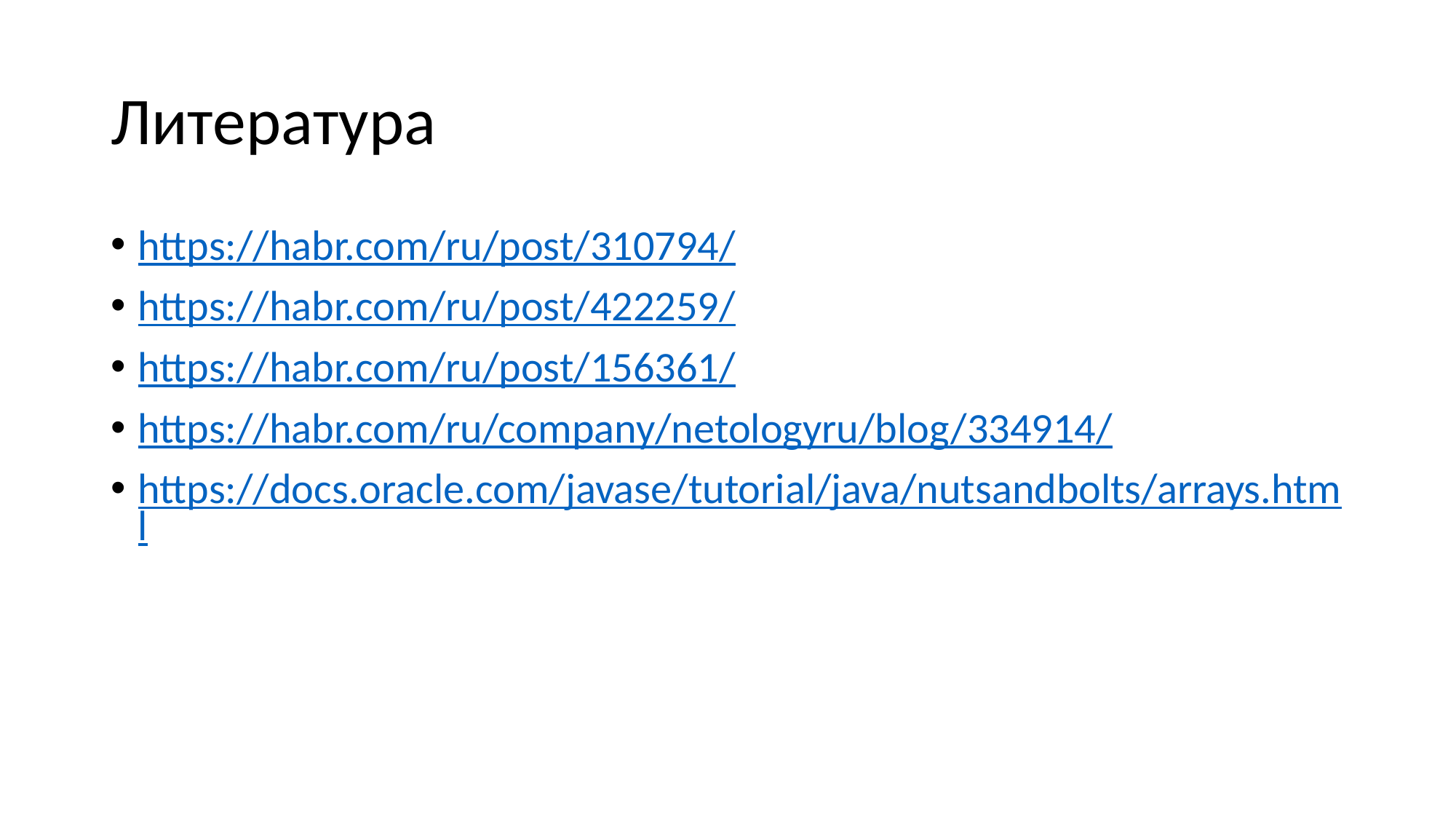

# Литература
https://habr.com/ru/post/310794/
https://habr.com/ru/post/422259/
https://habr.com/ru/post/156361/
https://habr.com/ru/company/netologyru/blog/334914/
https://docs.oracle.com/javase/tutorial/java/nutsandbolts/arrays.html